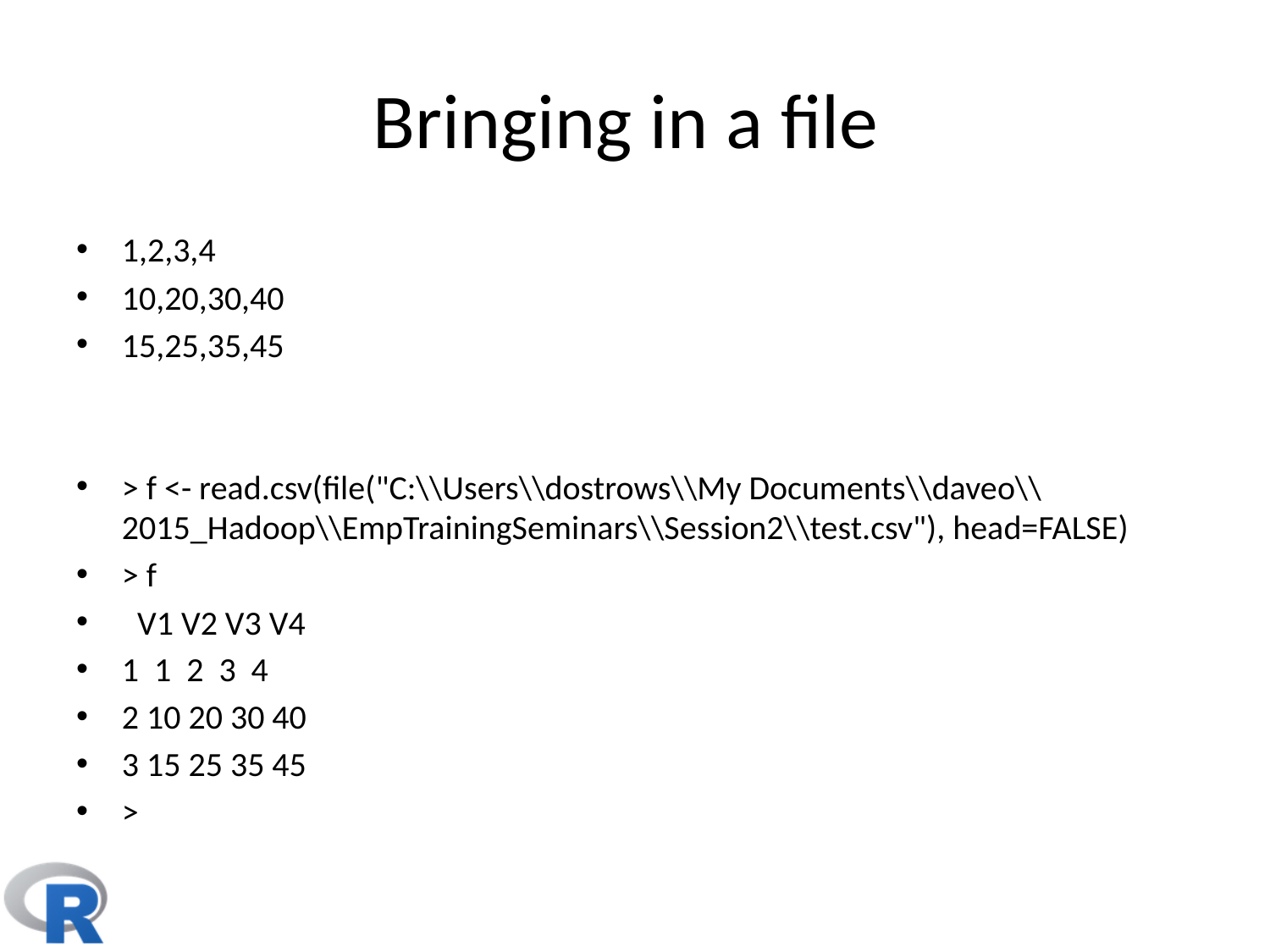

# Bringing in a file
1,2,3,4
10,20,30,40
15,25,35,45

> f <- read.csv(file("C:\\Users\\dostrows\\My Documents\\daveo\\2015_Hadoop\\EmpTrainingSeminars\\Session2\\test.csv"), head=FALSE)
> f
  V1 V2 V3 V4
1  1  2  3  4
2 10 20 30 40
3 15 25 35 45
>